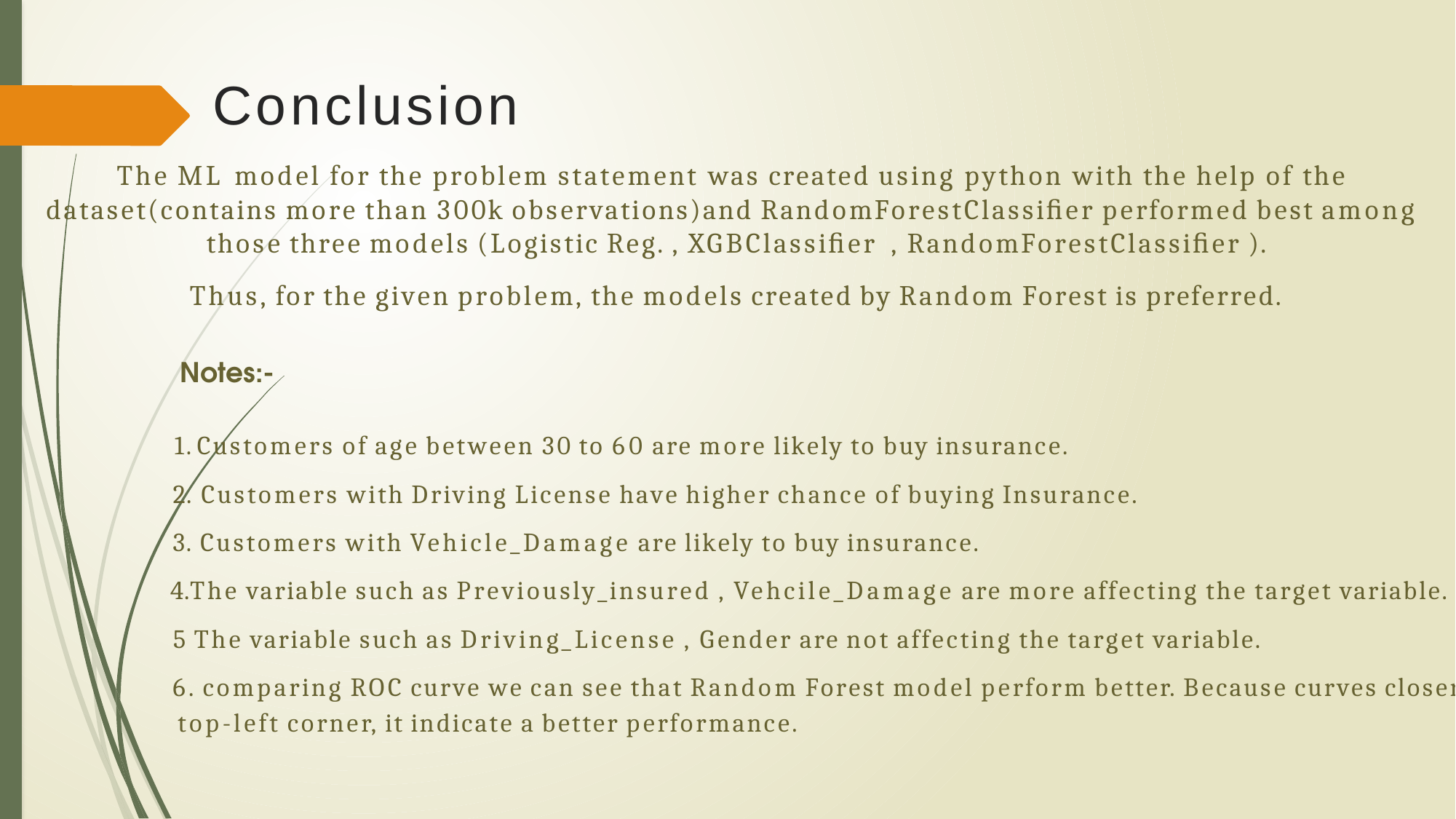

# Conclusion
The ML model for the problem statement was created using python with the help of the  dataset(contains more than 300k observations)and RandomForestClassiﬁer performed best among  those three models (Logistic Reg. , XGBClassiﬁer , RandomForestClassiﬁer ).
Thus, for the given problem, the models created by Random Forest is preferred.
Notes:-
Customers of age between 30 to 60 are more likely to buy insurance.
Customers with Driving License have higher chance of buying Insurance.
Customers with Vehicle_Damage are likely to buy insurance.
The variable such as Previously_insured , Vehcile_Damage are more affecting the target variable.  5 The variable such as Driving_License , Gender are not affecting the target variable.
6. comparing ROC curve we can see that Random Forest model perform better. Because curves closer to the  top-left corner, it indicate a better performance.